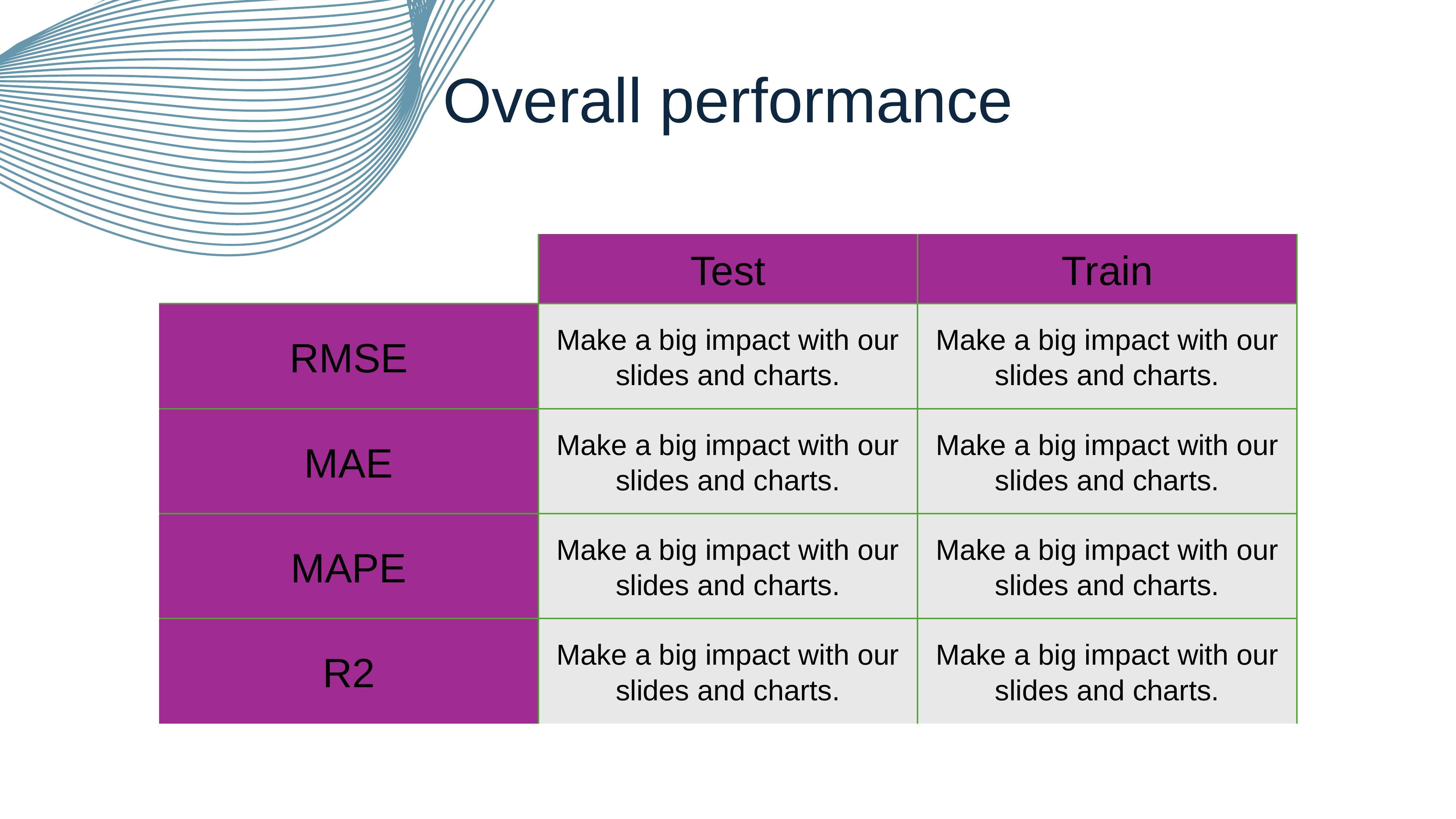

Overall performance
|  | Test | Train |
| --- | --- | --- |
| RMSE | Make a big impact with our slides and charts. | Make a big impact with our slides and charts. |
| MAE | Make a big impact with our slides and charts. | Make a big impact with our slides and charts. |
| MAPE | Make a big impact with our slides and charts. | Make a big impact with our slides and charts. |
| R2 | Make a big impact with our slides and charts. | Make a big impact with our slides and charts. |